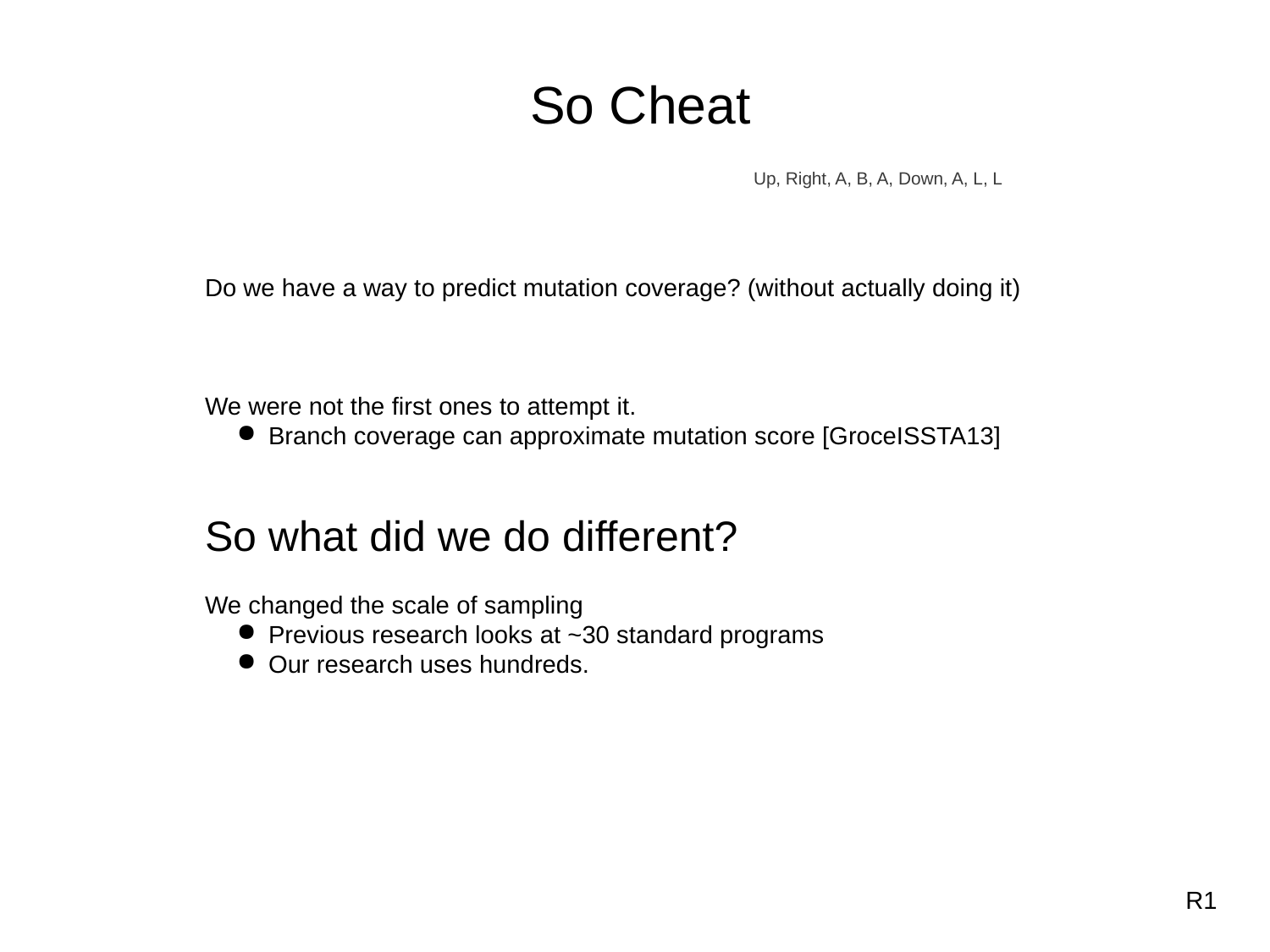

So Cheat
Up, Right, A, B, A, Down, A, L, L
Do we have a way to predict mutation coverage? (without actually doing it)

We were not the first ones to attempt it.
Branch coverage can approximate mutation score [GroceISSTA13]

So what did we do different?

We changed the scale of sampling
Previous research looks at ~30 standard programs
Our research uses hundreds.

R1